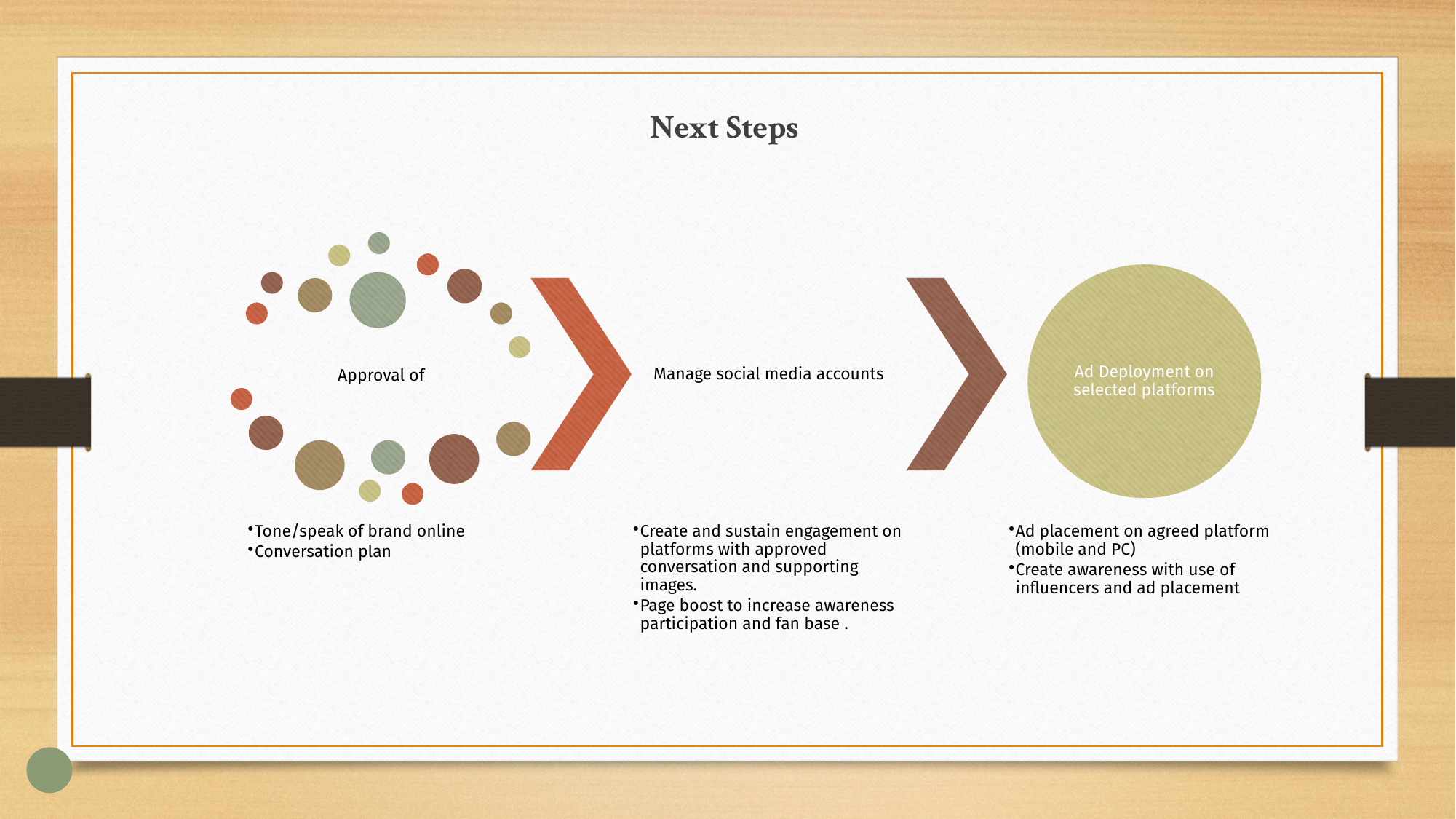

# Next Steps
Approval of
Tone/speak of brand online
Conversation plan
Manage social media accounts
Create and sustain engagement on platforms with approved conversation and supporting images.
Page boost to increase awareness participation and fan base .
Ad Deployment on selected platforms
Ad placement on agreed platform (mobile and PC)
Create awareness with use of influencers and ad placement